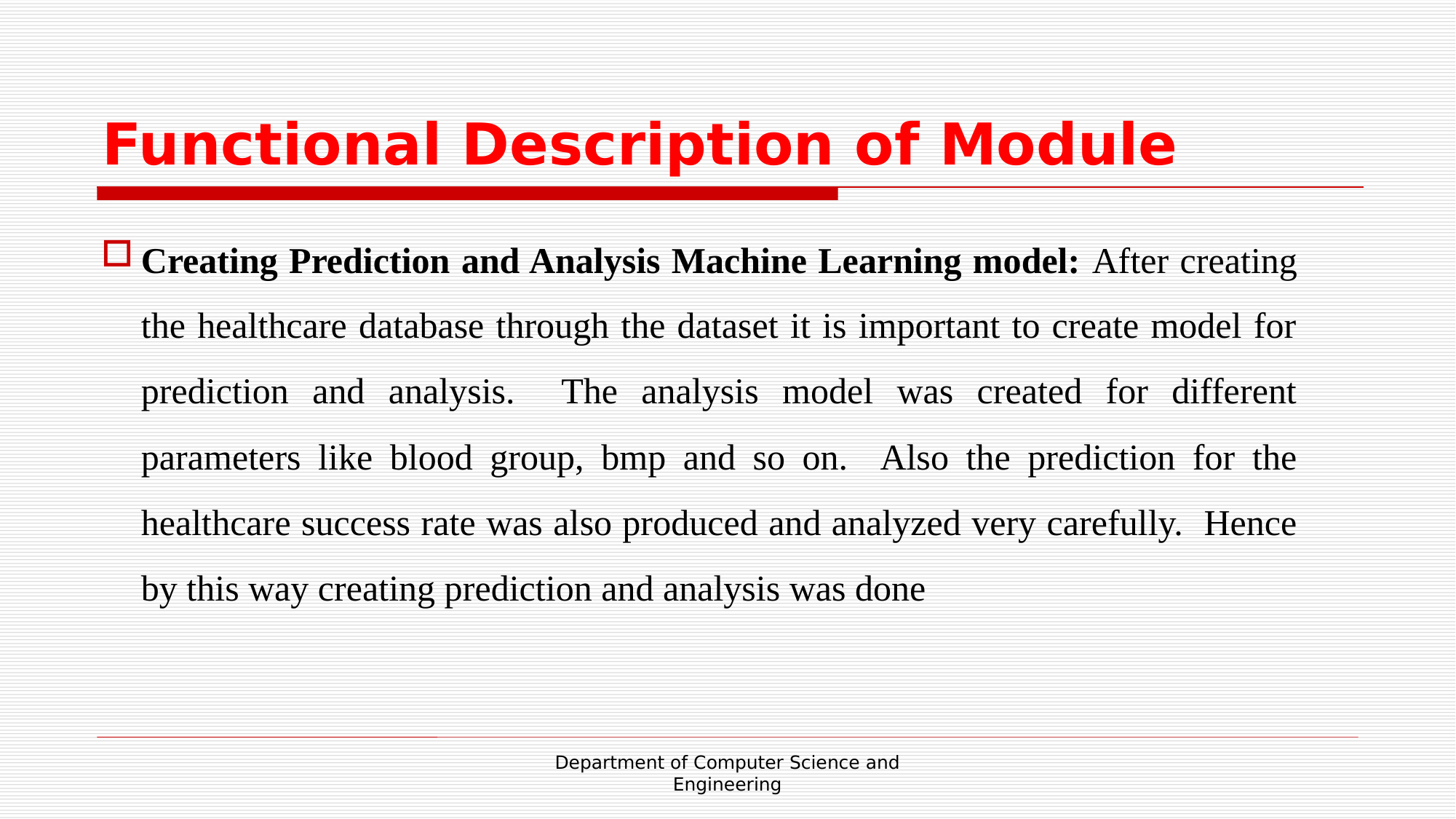

# Functional Description of Module
Creating Prediction and Analysis Machine Learning model: After creating the healthcare database through the dataset it is important to create model for prediction and analysis.  The analysis model was created for different parameters like blood group, bmp and so on.  Also the prediction for the healthcare success rate was also produced and analyzed very carefully.  Hence by this way creating prediction and analysis was done

Department of Computer Science and Engineering
8